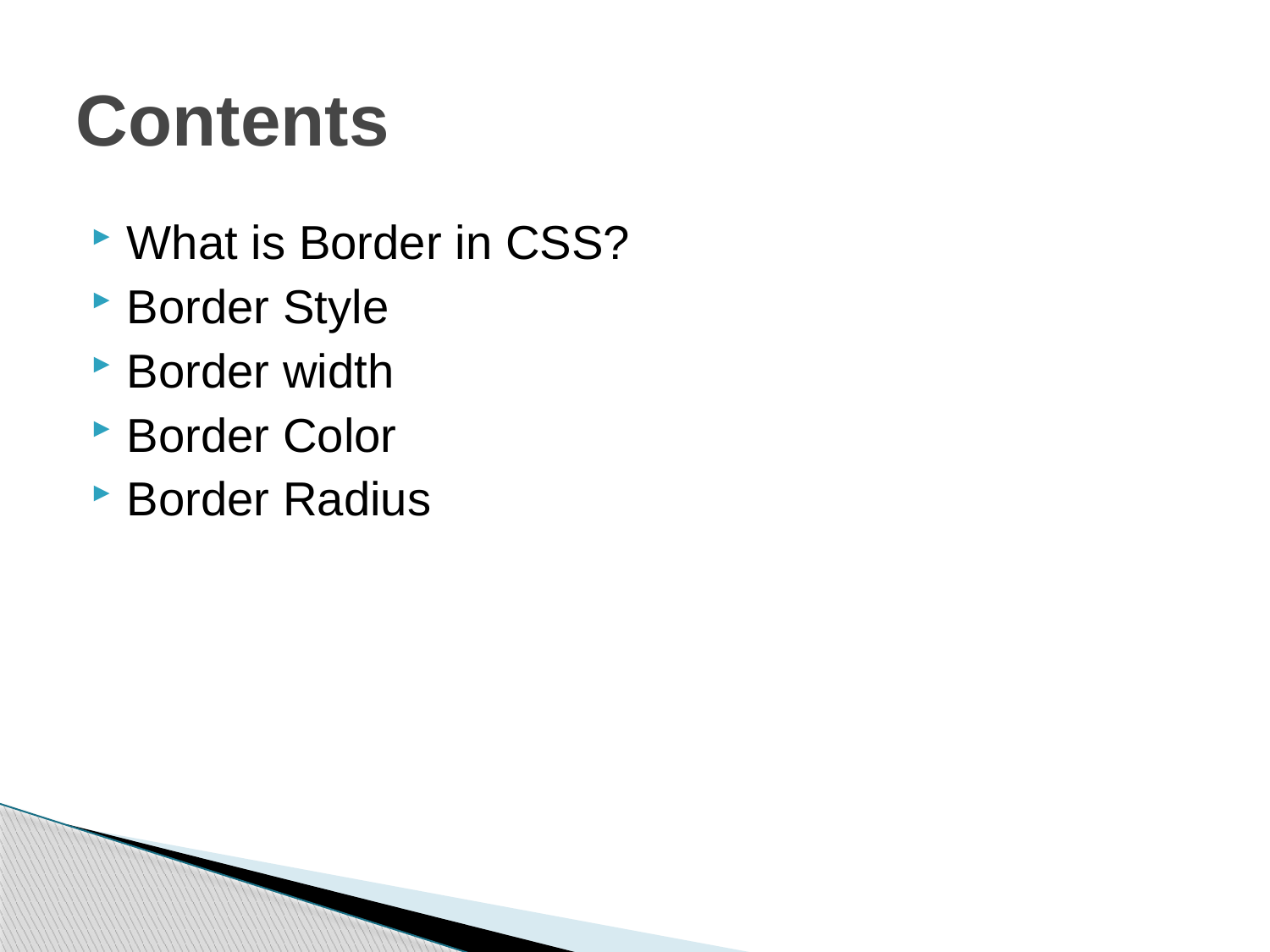

# Contents
What is Border in CSS?
Border Style
Border width
Border Color
Border Radius